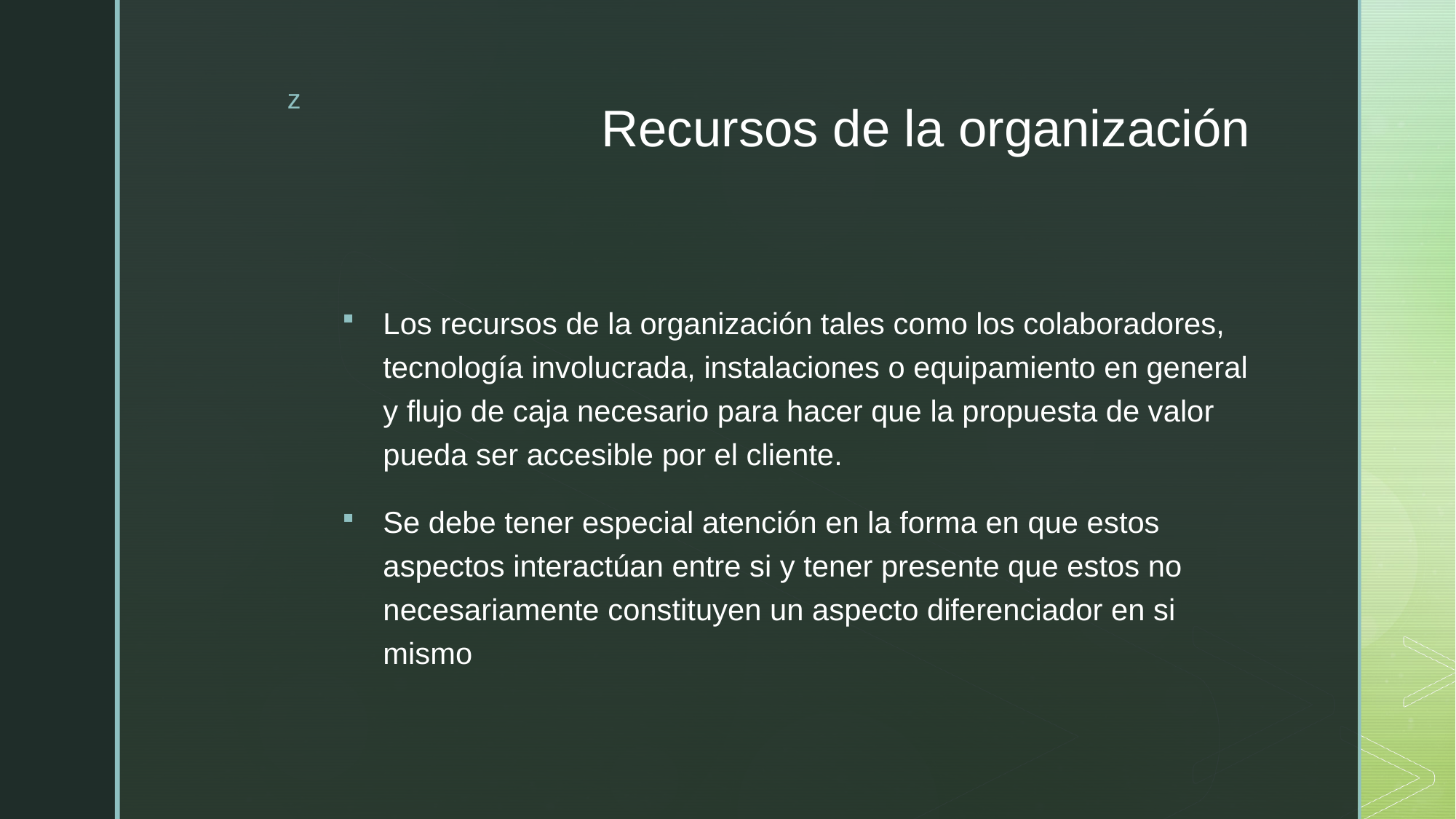

# Recursos de la organización
Los recursos de la organización tales como los colaboradores, tecnología involucrada, instalaciones o equipamiento en general y flujo de caja necesario para hacer que la propuesta de valor pueda ser accesible por el cliente.
Se debe tener especial atención en la forma en que estos aspectos interactúan entre si y tener presente que estos no necesariamente constituyen un aspecto diferenciador en si mismo